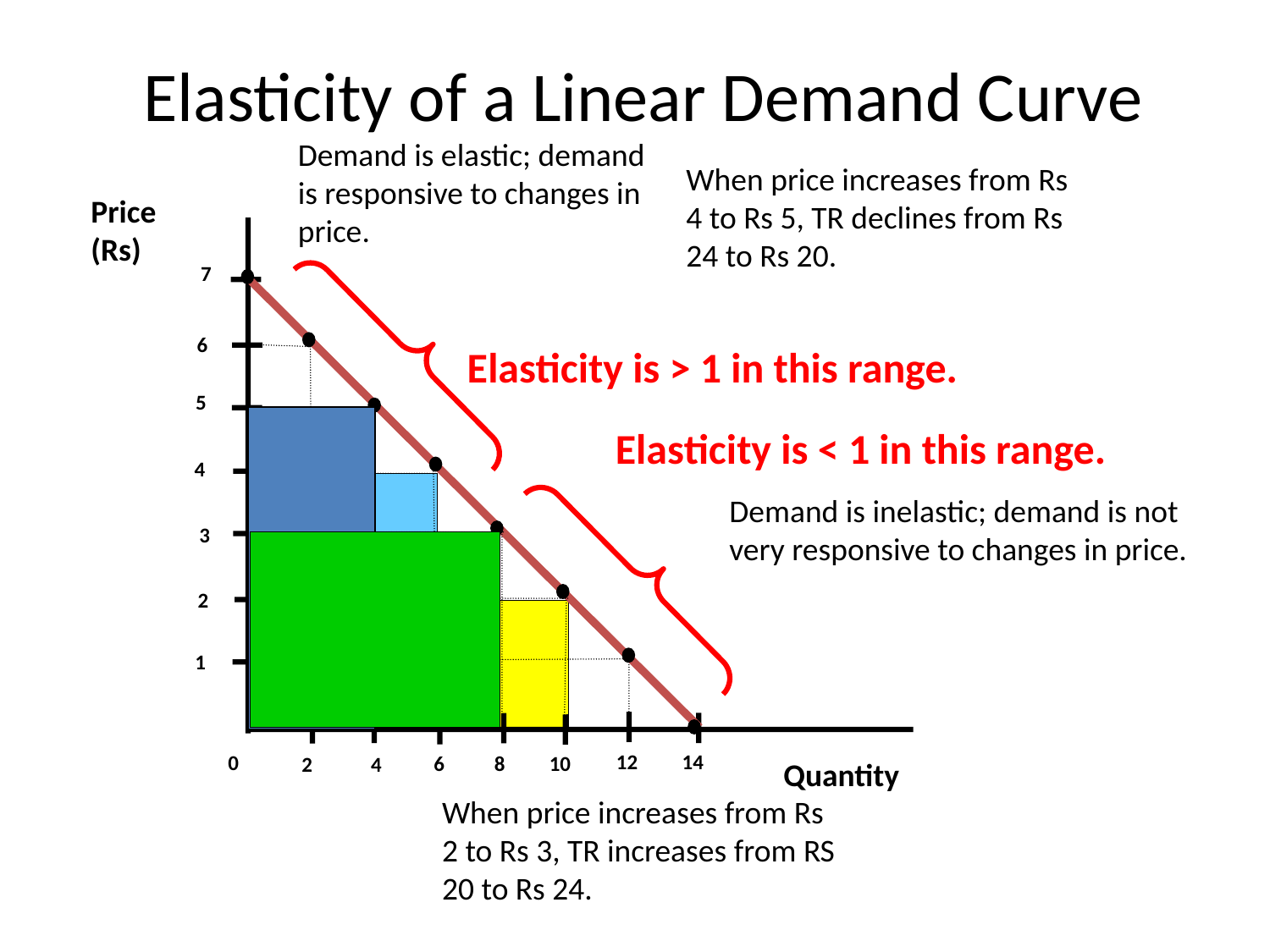

# Elasticity of a Linear Demand Curve
Demand is elastic; demand is responsive to changes in price.
When price increases from Rs 4 to Rs 5, TR declines from Rs 24 to Rs 20.
Price (Rs)

 7

6

Elasticity is > 1 in this range.

5

Elasticity is < 1 in this range.

4

Demand is inelastic; demand is not very responsive to changes in price.
3

2

1

14
12
0
6
8
10
2
4
Quantity
When price increases from Rs 2 to Rs 3, TR increases from RS 20 to Rs 24.